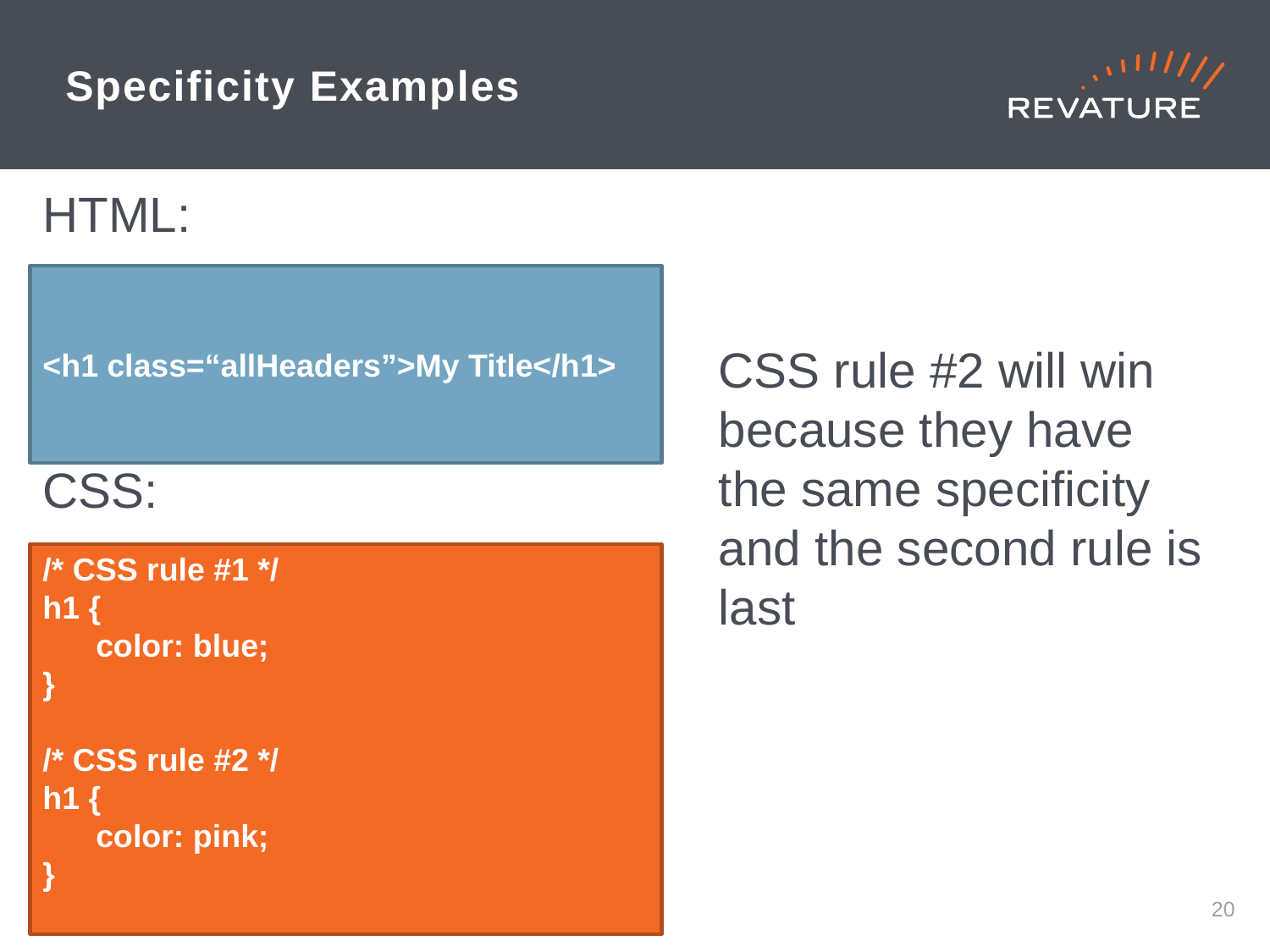

# Specificity Examples
HTML:

CSS:
<h1 class=“allHeaders”>My Title</h1>
CSS rule #2 will win because they have the same specificity and the second rule is last
/* CSS rule #1 */
h1 {
      color: blue;
}

/* CSS rule #2 */
h1 {
      color: pink;
}

20